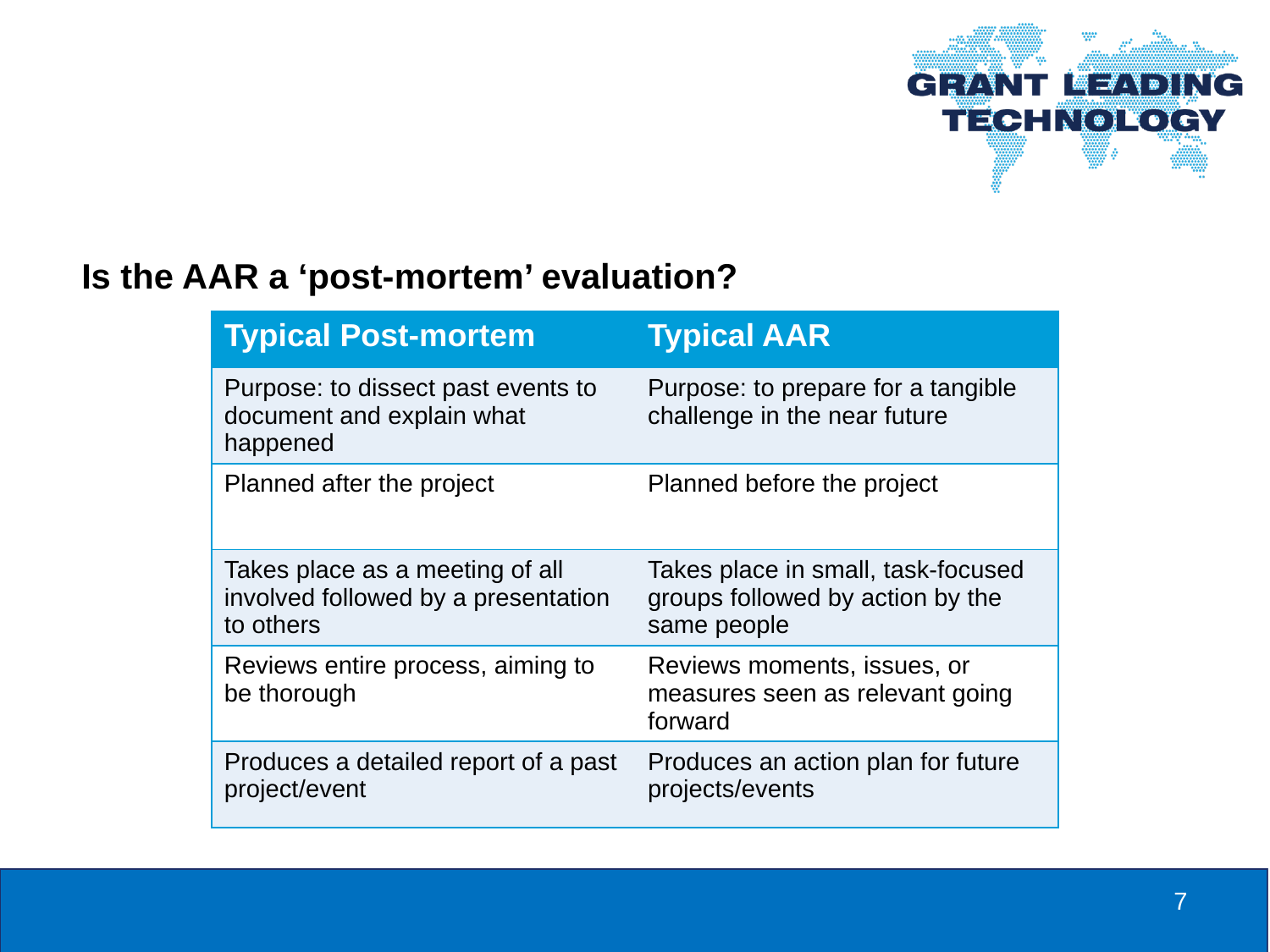

Is the AAR a ‘post-mortem’ evaluation?

| Typical Post-mortem | Typical AAR |
| --- | --- |
| Purpose: to dissect past events to document and explain what happened | Purpose: to prepare for a tangible challenge in the near future |
| Planned after the project | Planned before the project |
| Takes place as a meeting of all involved followed by a presentation to others | Takes place in small, task-focused groups followed by action by the same people |
| Reviews entire process, aiming to be thorough | Reviews moments, issues, or measures seen as relevant going forward |
| Produces a detailed report of a past project/event | Produces an action plan for future projects/events |